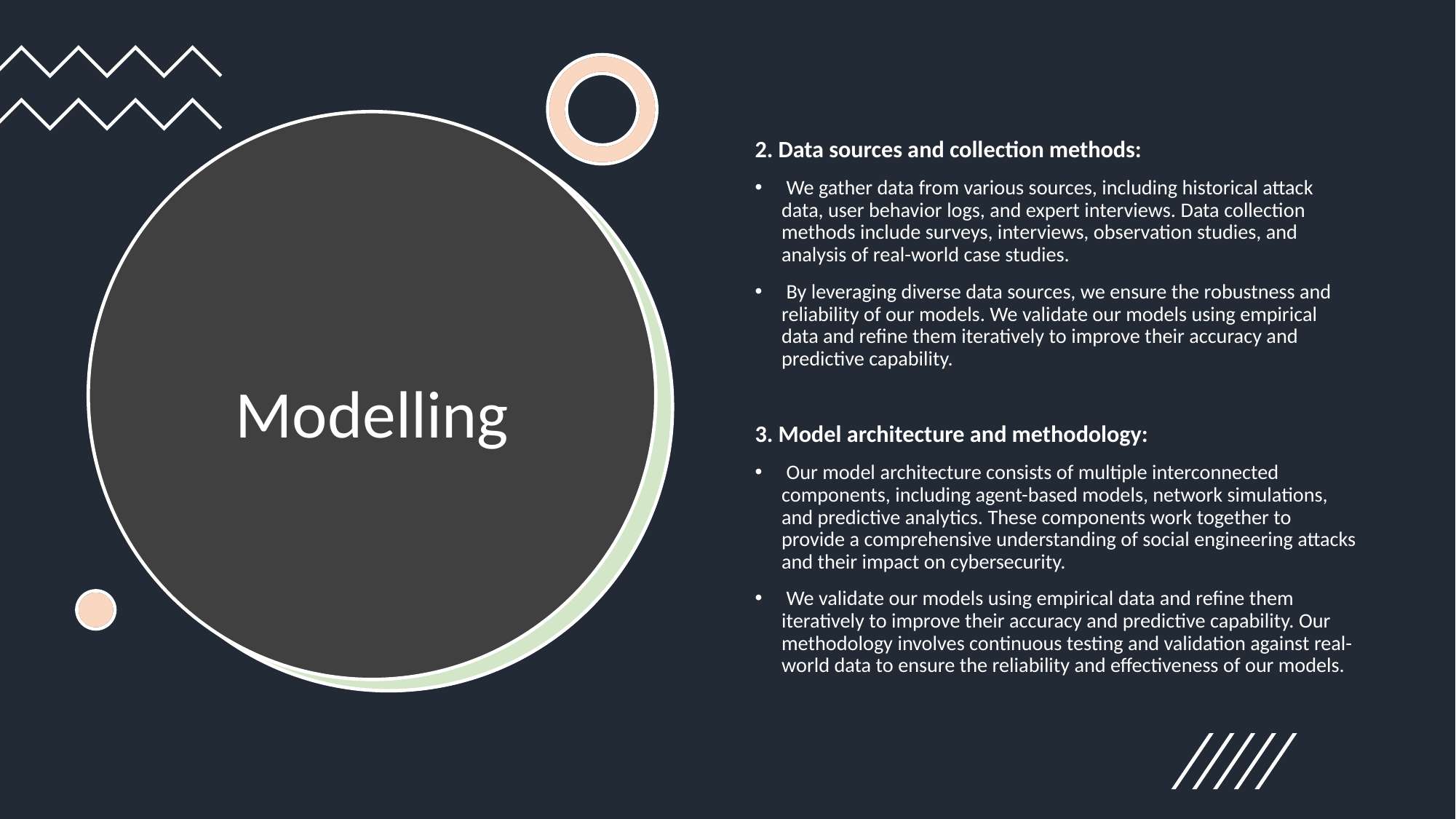

2. Data sources and collection methods:
 We gather data from various sources, including historical attack data, user behavior logs, and expert interviews. Data collection methods include surveys, interviews, observation studies, and analysis of real-world case studies.
 By leveraging diverse data sources, we ensure the robustness and reliability of our models. We validate our models using empirical data and refine them iteratively to improve their accuracy and predictive capability.

3. Model architecture and methodology:
 Our model architecture consists of multiple interconnected components, including agent-based models, network simulations, and predictive analytics. These components work together to provide a comprehensive understanding of social engineering attacks and their impact on cybersecurity.
 We validate our models using empirical data and refine them iteratively to improve their accuracy and predictive capability. Our methodology involves continuous testing and validation against real-world data to ensure the reliability and effectiveness of our models.
# Modelling